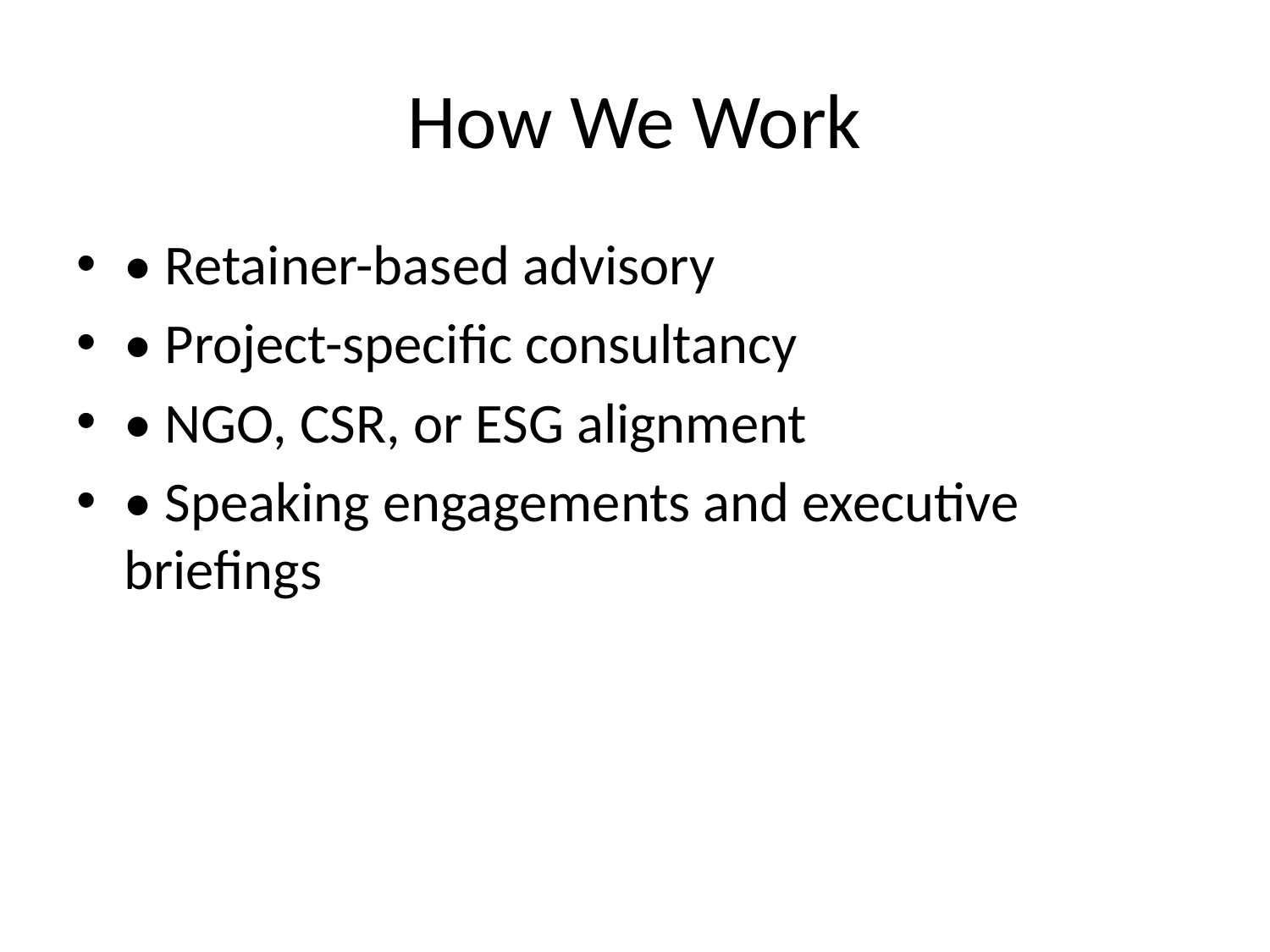

# How We Work
• Retainer-based advisory
• Project-specific consultancy
• NGO, CSR, or ESG alignment
• Speaking engagements and executive briefings